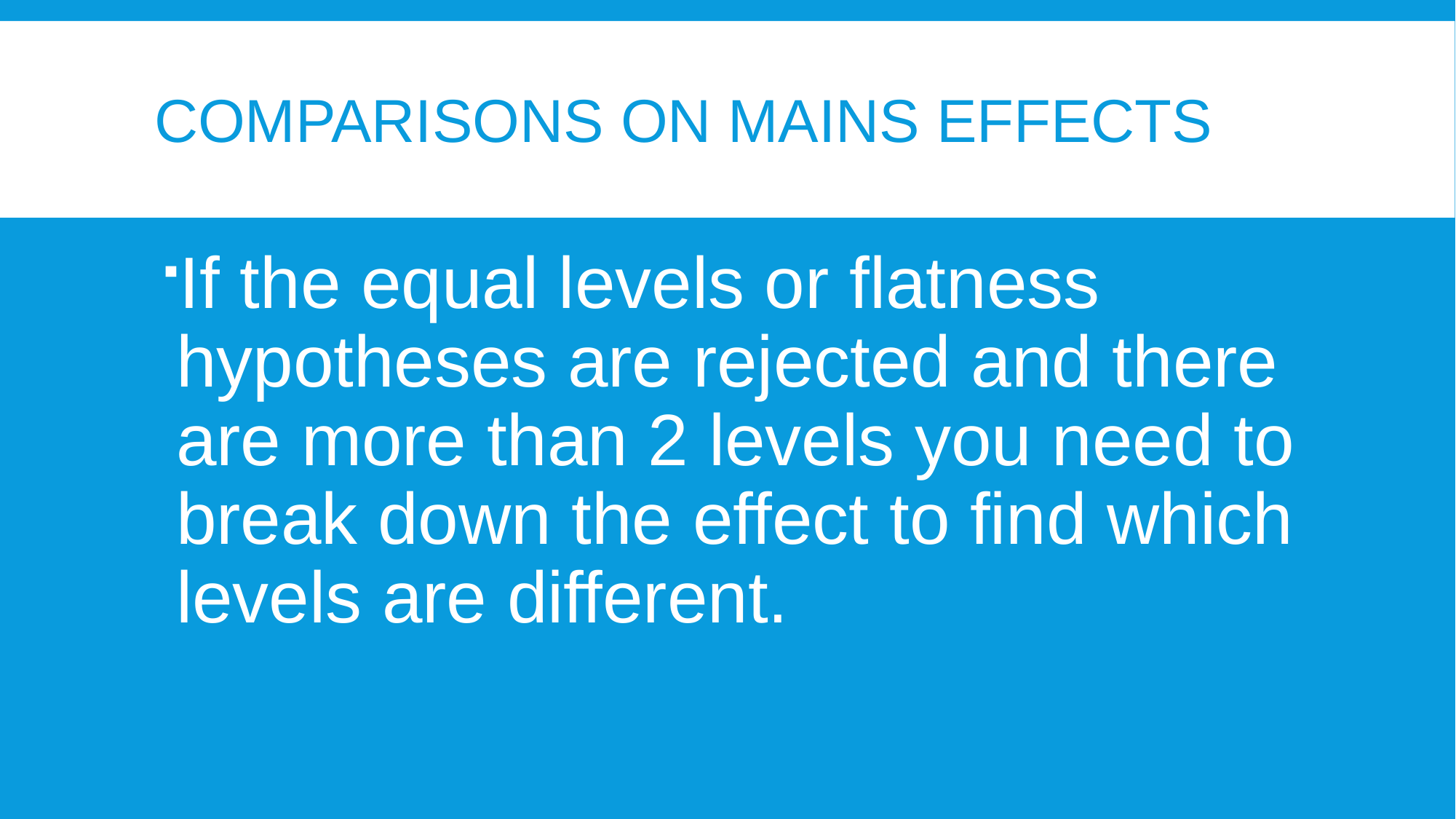

# Comparisons on mains effects
If the equal levels or flatness hypotheses are rejected and there are more than 2 levels you need to break down the effect to find which levels are different.